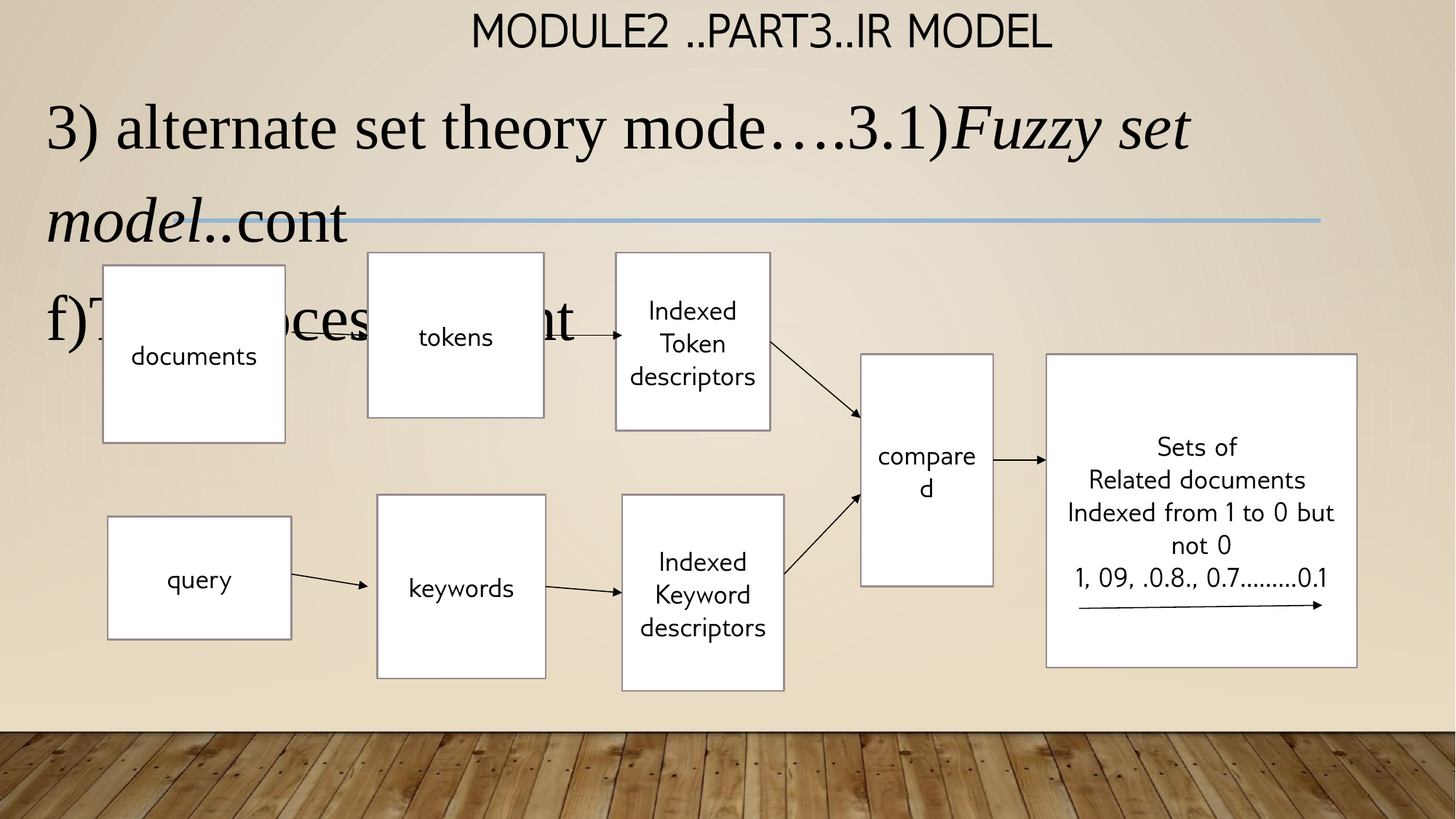

# MODULE2 ..PART3..IR MODEL
3) alternate set theory mode….3.1)Fuzzy set model..cont
f)The process…cont

tokens
Indexed
Token descriptors
documents
Sets of
Related documents
Indexed from 1 to 0 but not 0
1, 09, .0.8., 0.7………0.1
compared
keywords
Indexed
Keyword descriptors
query